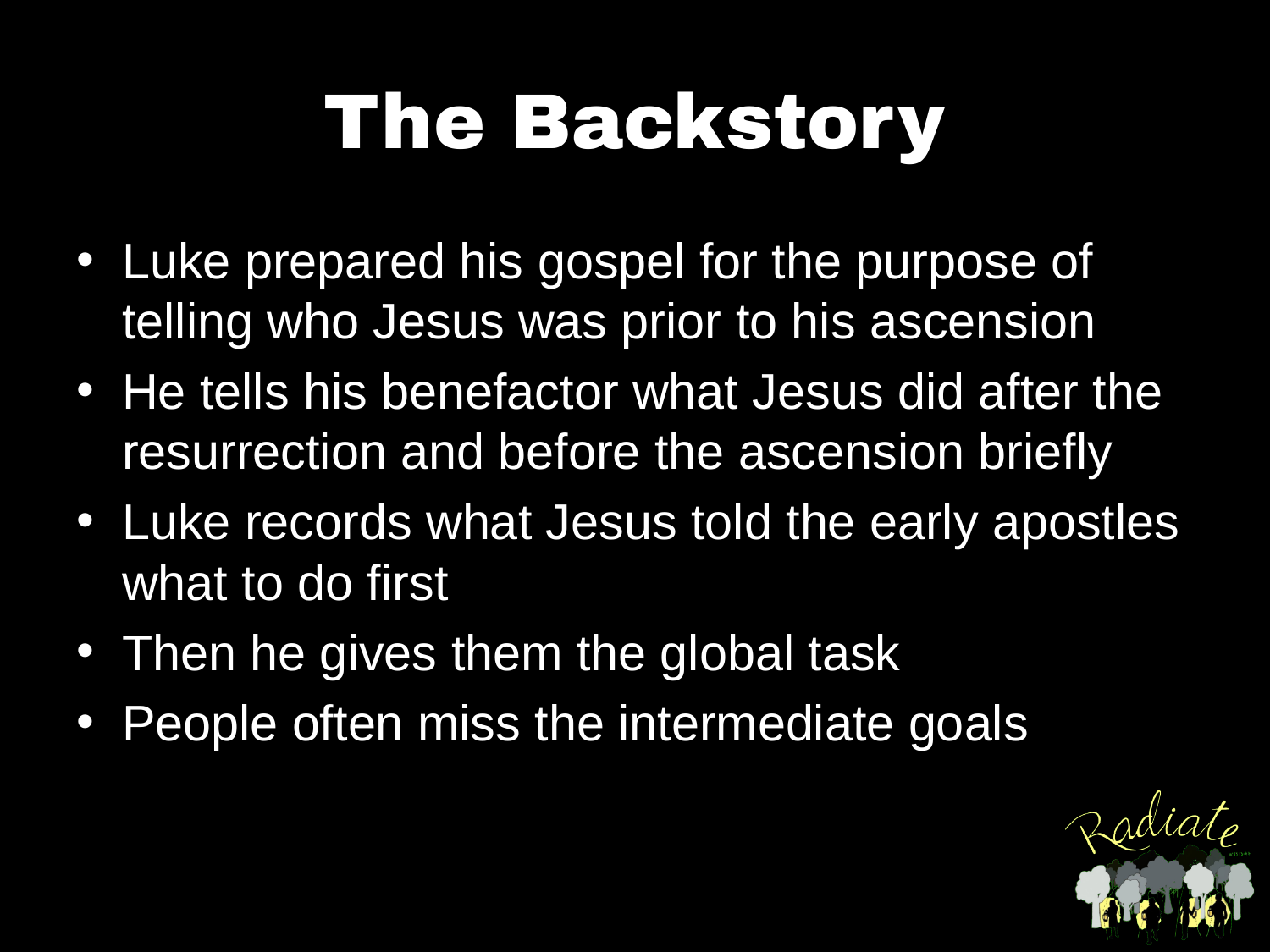

# The Backstory
Luke prepared his gospel for the purpose of telling who Jesus was prior to his ascension
He tells his benefactor what Jesus did after the resurrection and before the ascension briefly
Luke records what Jesus told the early apostles what to do first
Then he gives them the global task
People often miss the intermediate goals